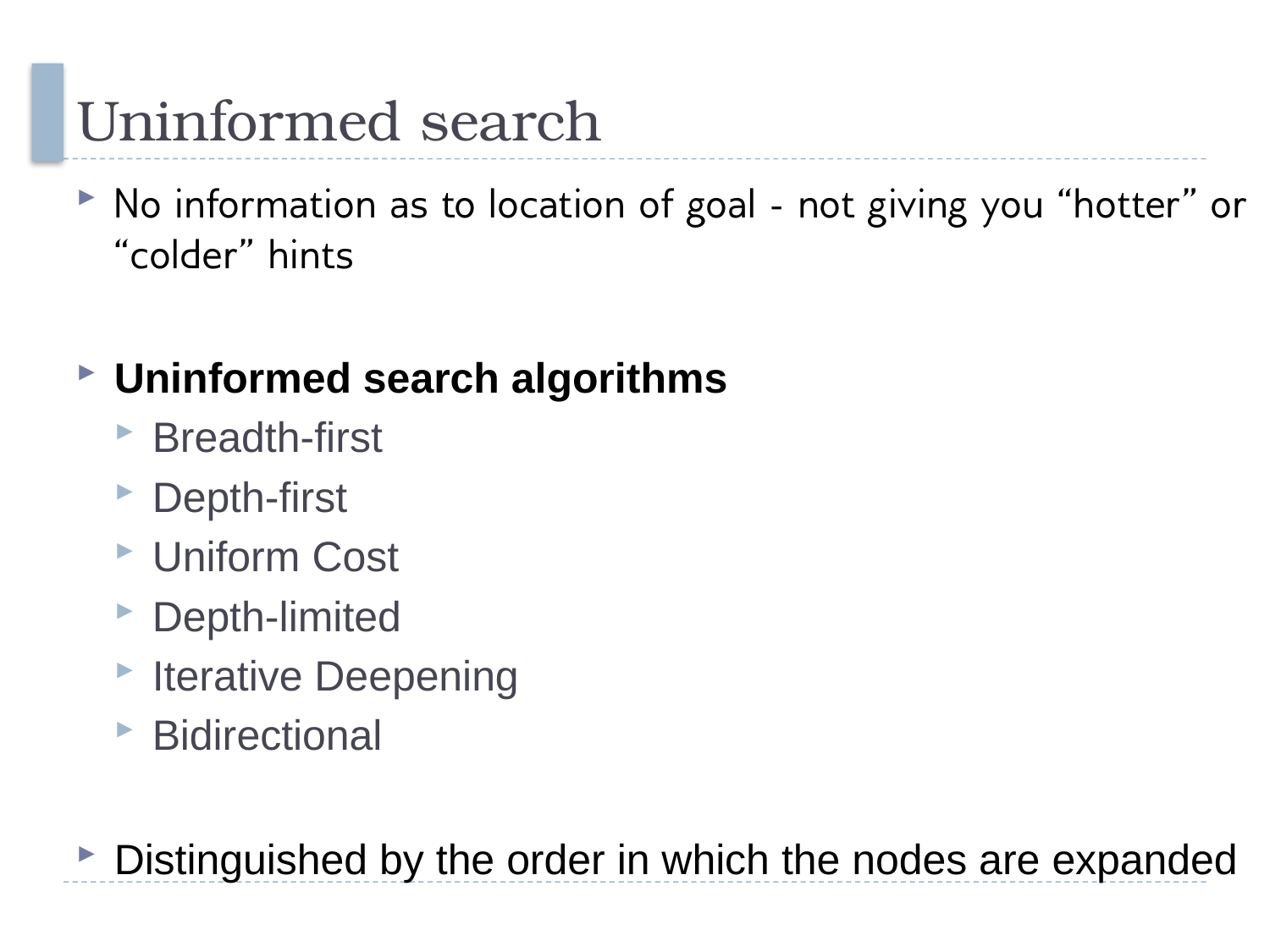

# Uninformed search
No information as to location of goal - not giving you “hotter” or “colder” hints

Uninformed search algorithms
Breadth-first
Depth-first
Uniform Cost
Depth-limited
Iterative Deepening
Bidirectional

Distinguished by the order in which the nodes are expanded